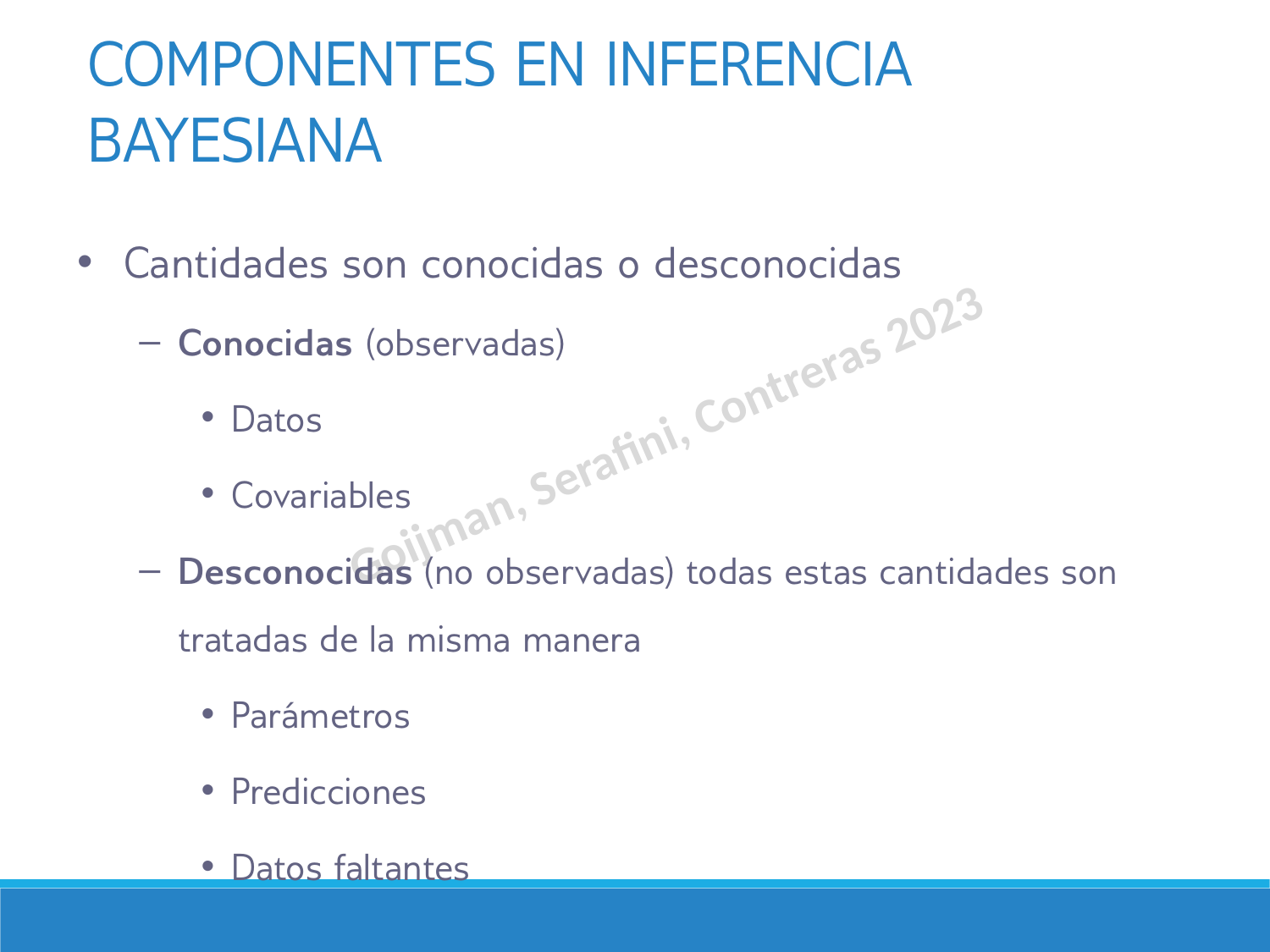

COMPONENTES EN INFERENCIA BAYESIANA
Cantidades son conocidas o desconocidas
Conocidas (observadas)
Datos
Covariables
Desconocidas (no observadas) todas estas cantidades son tratadas de la misma manera
Parámetros
Predicciones
Datos faltantes